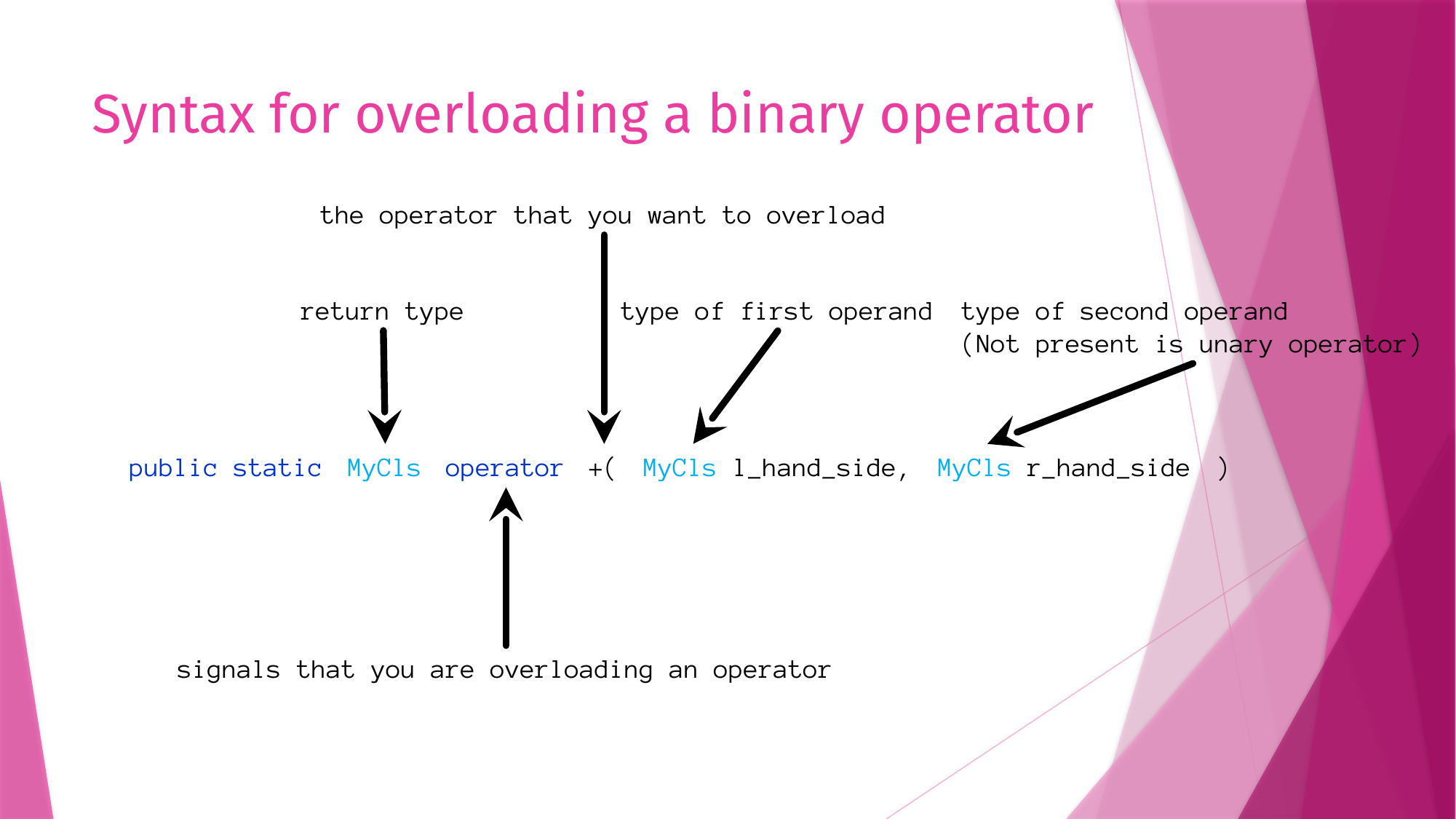

# Syntax for overloading a binary operator
the operator that you want to overload
return type
type of first operand
type of second operand
(Not present is unary operator)
public static
MyCls
operator
+(
MyCls l_hand_side,
MyCls r_hand_side
)
signals that you are overloading an operator